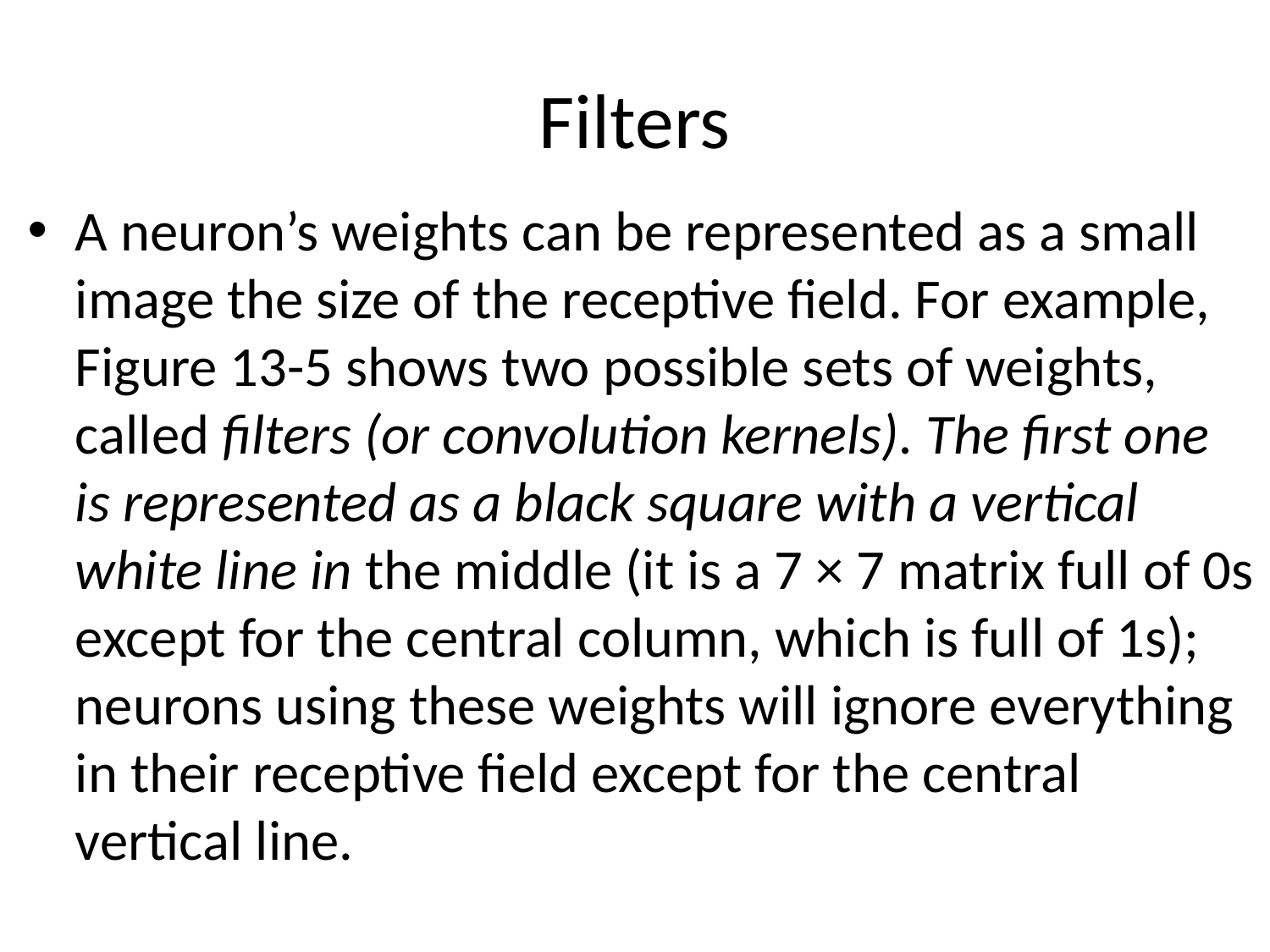

# Filters
A neuron’s weights can be represented as a small image the size of the receptive field. For example, Figure 13-5 shows two possible sets of weights, called filters (or convolution kernels). The first one is represented as a black square with a vertical white line in the middle (it is a 7 × 7 matrix full of 0s except for the central column, which is full of 1s); neurons using these weights will ignore everything in their receptive field except for the central vertical line.